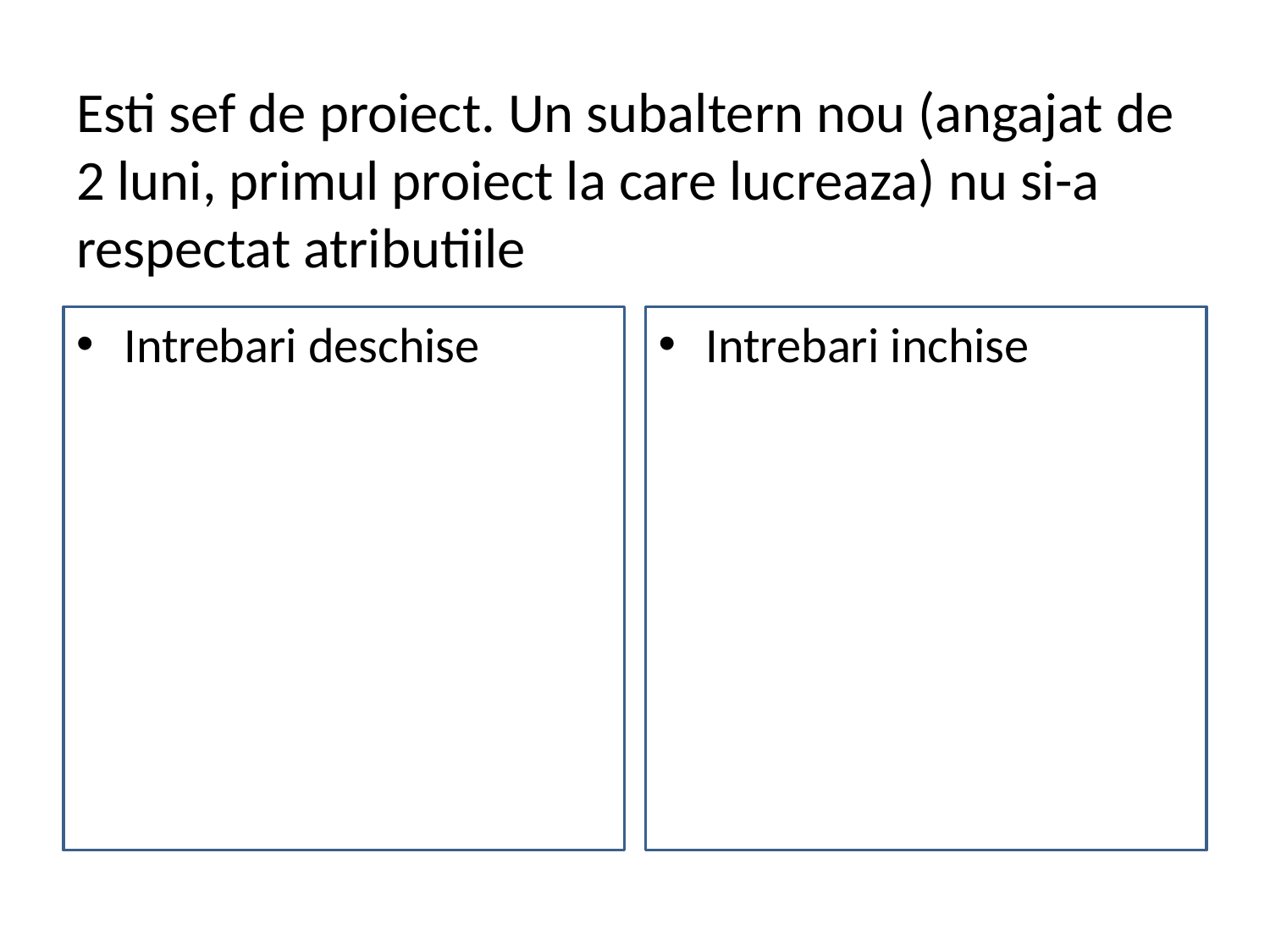

# Esti sef de proiect. Un subaltern nou (angajat de 2 luni, primul proiect la care lucreaza) nu si-a respectat atributiile
Intrebari deschise
Intrebari inchise